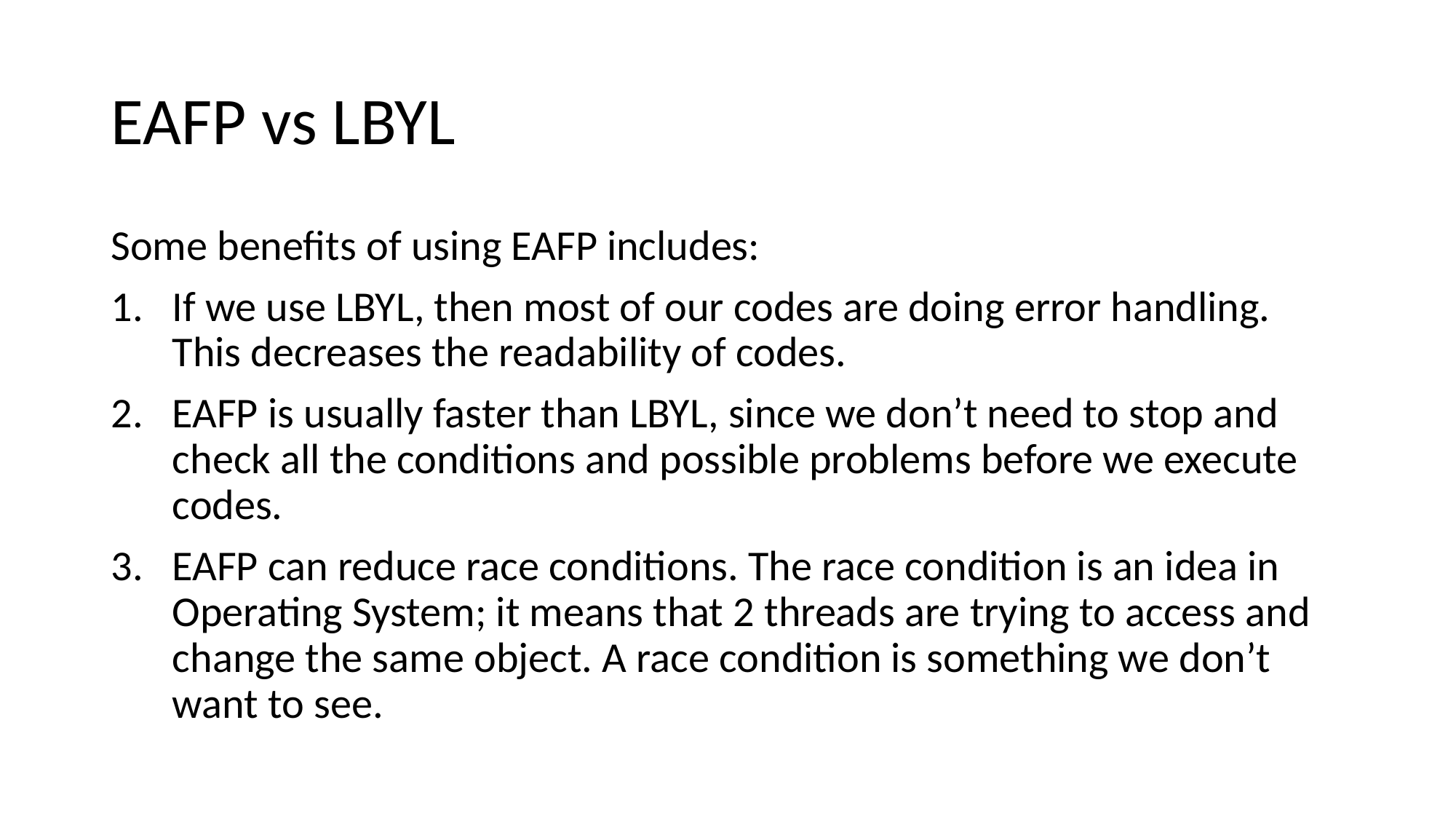

# EAFP vs LBYL
Some benefits of using EAFP includes:
If we use LBYL, then most of our codes are doing error handling. This decreases the readability of codes.
EAFP is usually faster than LBYL, since we don’t need to stop and check all the conditions and possible problems before we execute codes.
EAFP can reduce race conditions. The race condition is an idea in Operating System; it means that 2 threads are trying to access and change the same object. A race condition is something we don’t want to see.